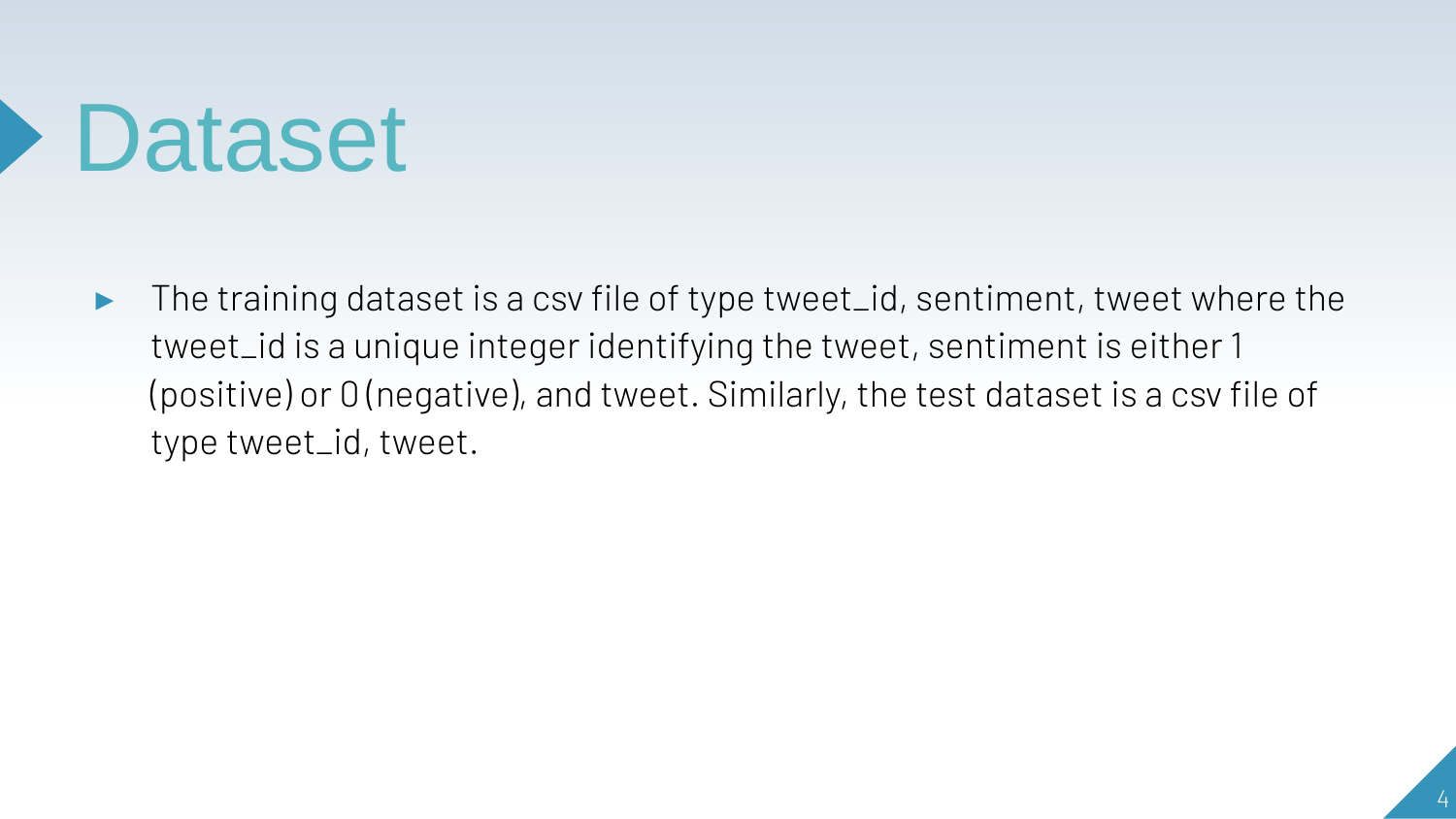

# Dataset
The training dataset is a csv file of type tweet_id, sentiment, tweet where the tweet_id is a unique integer identifying the tweet, sentiment is either 1 (positive) or 0 (negative), and tweet. Similarly, the test dataset is a csv file of type tweet_id, tweet.

4